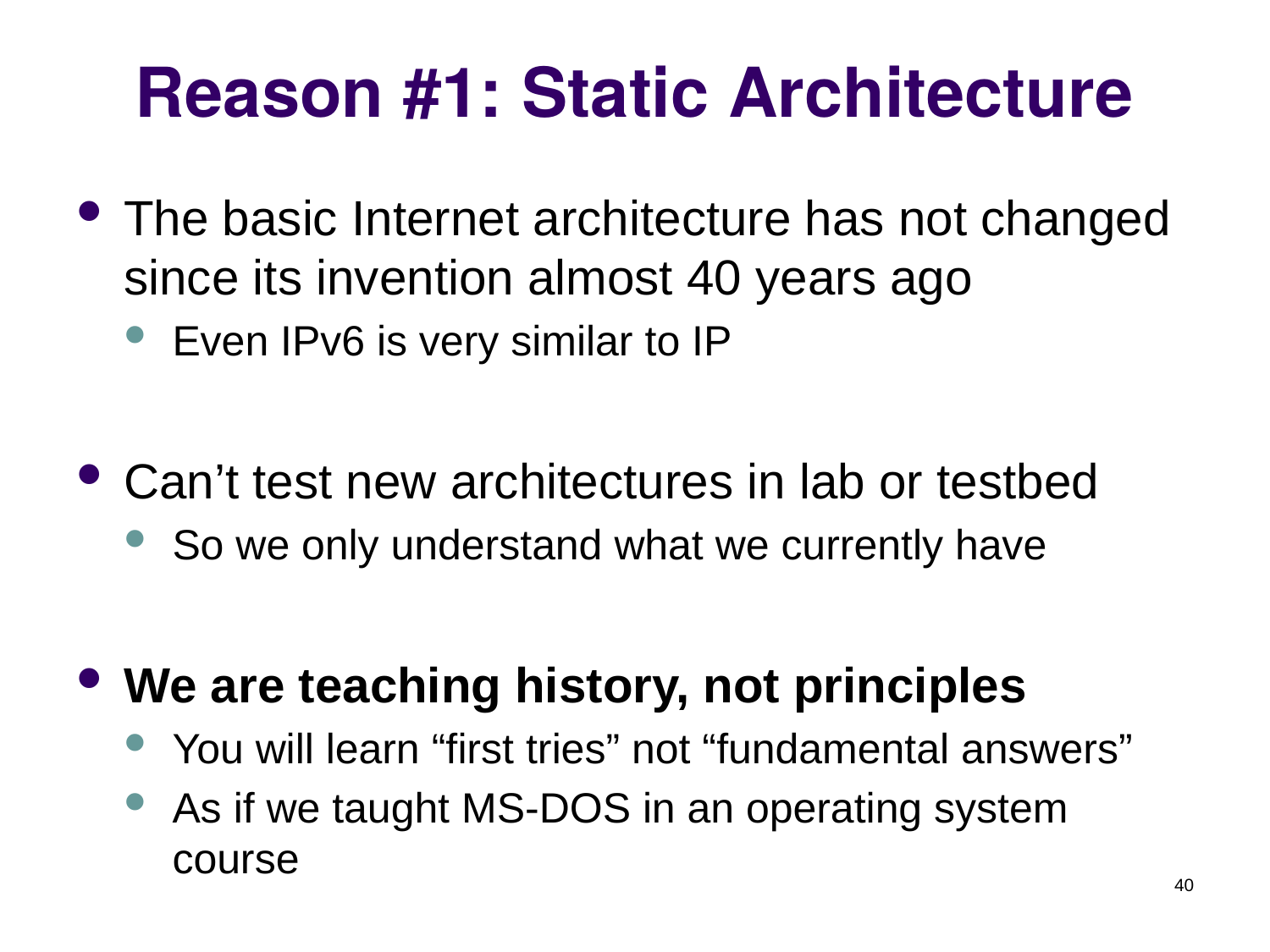

# Reason #1: Static Architecture
The basic Internet architecture has not changed since its invention almost 40 years ago
Even IPv6 is very similar to IP

Can’t test new architectures in lab or testbed
So we only understand what we currently have

We are teaching history, not principles
You will learn “first tries” not “fundamental answers”
As if we taught MS-DOS in an operating system course
40